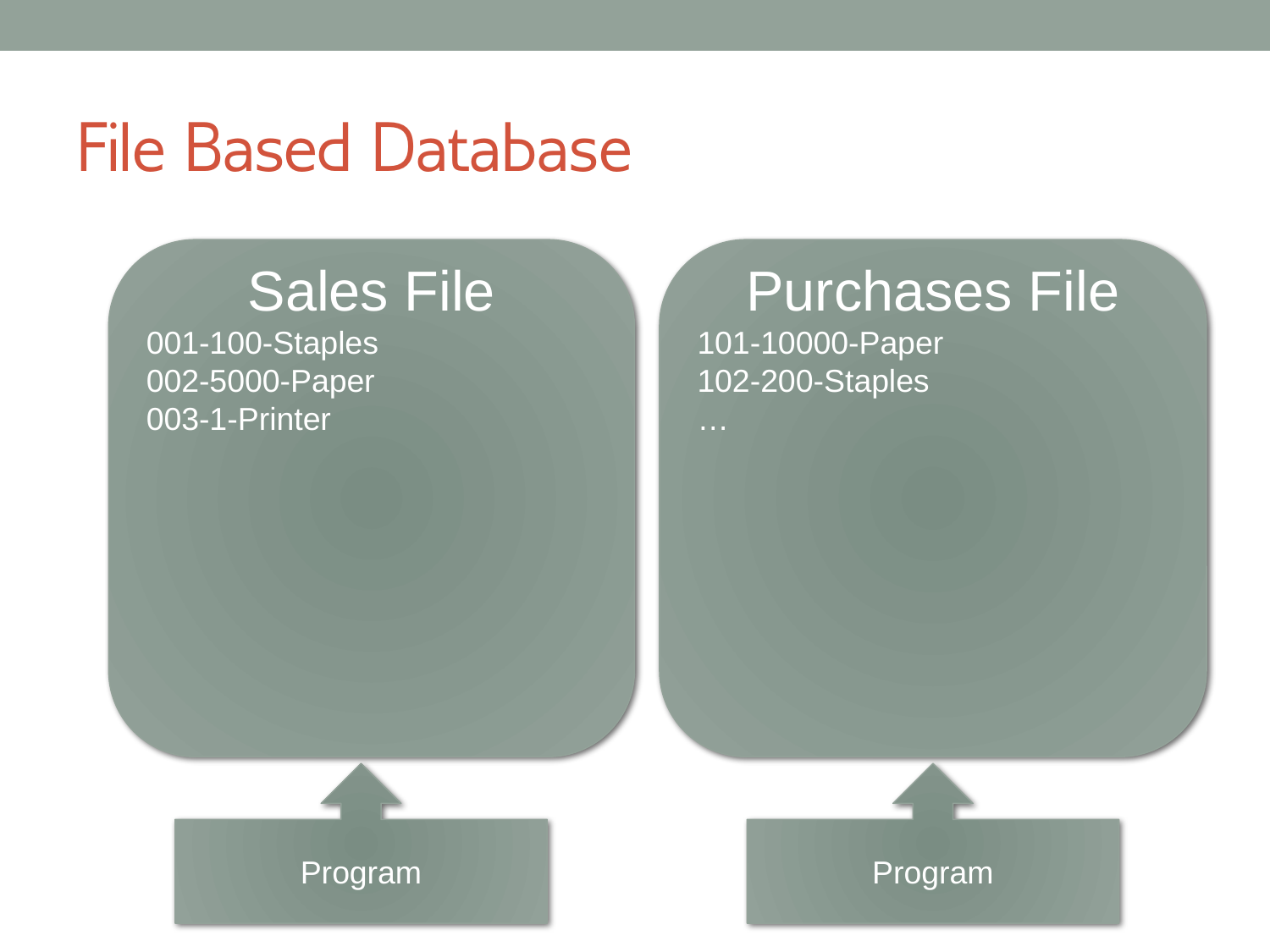

# File Based Database
Sales File
001-100-Staples
002-5000-Paper
003-1-Printer

Purchases File
101-10000-Paper
102-200-Staples
…

Program
Program